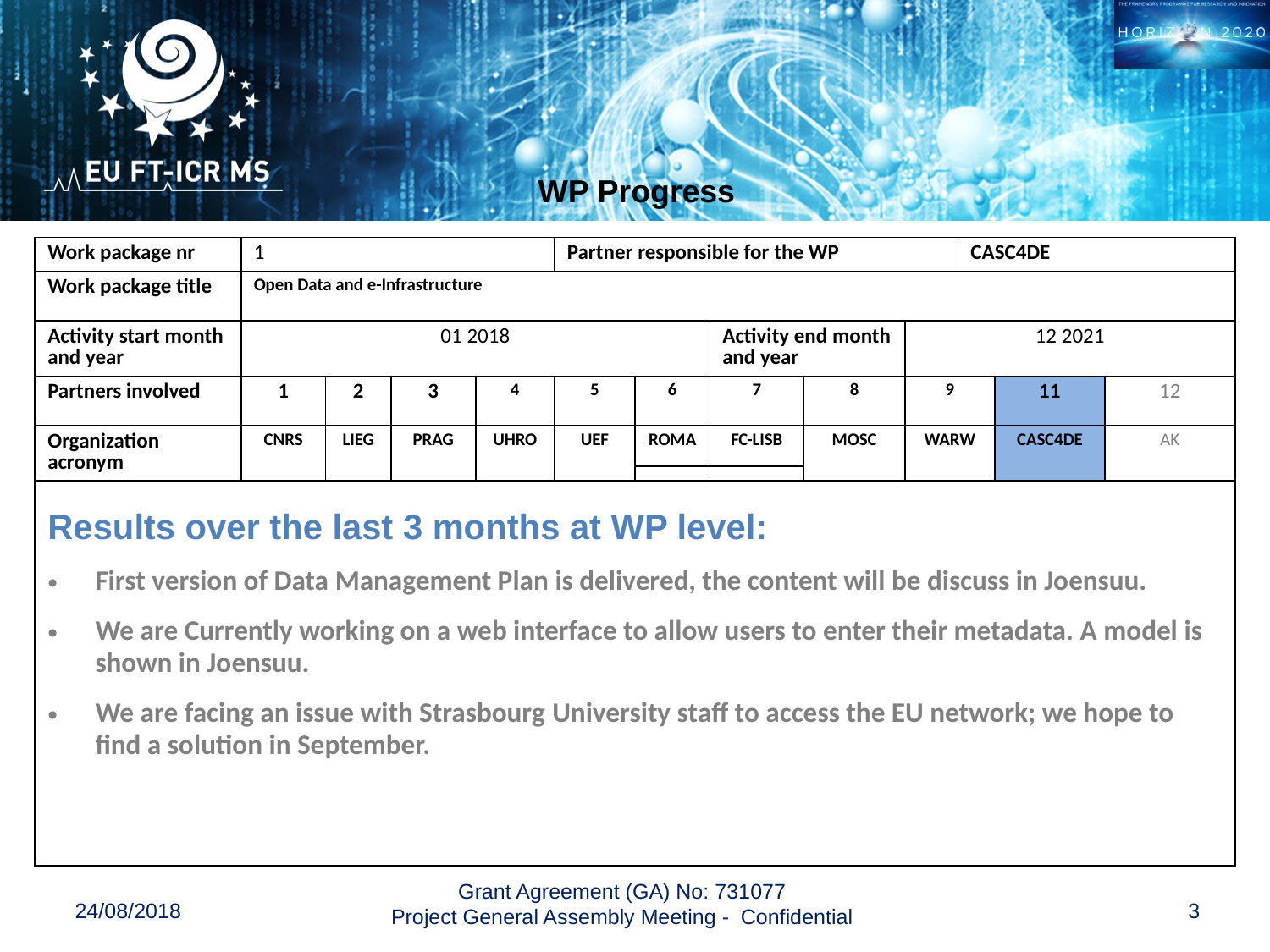

WP Progress
| Work package nr | 1 |  |  |  | Partner responsible for the WP |  |  |  |  | CASC4DE |  |  |
| --- | --- | --- | --- | --- | --- | --- | --- | --- | --- | --- | --- | --- |
| Work package title | Open Data and e-Infrastructure |  |  |  |  |  |  |  |  |  |  |  |
| Activity start month and year | 01 2018 |  |  |  |  |  | Activity end month and year |  | 12 2021 |  |  |  |
| Partners involved | 1 | 2 | 3 | 4 | 5 | 6 | 7 | 8 | 9 |  | 11 | 12 |
| Organization acronym | CNRS | LIEG | PRAG | UHRO | UEF | ROMA | FC-LISB | MOSC | WARW |  | CASC4DE | AK |
| Results over the last 3 months at WP level: First version of Data Management Plan is delivered, the content will be discuss in Joensuu. We are Currently working on a web interface to allow users to enter their metadata. A model is shown in Joensuu. We are facing an issue with Strasbourg University staff to access the EU network; we hope to find a solution in September. |
| --- |
24/08/2018
3